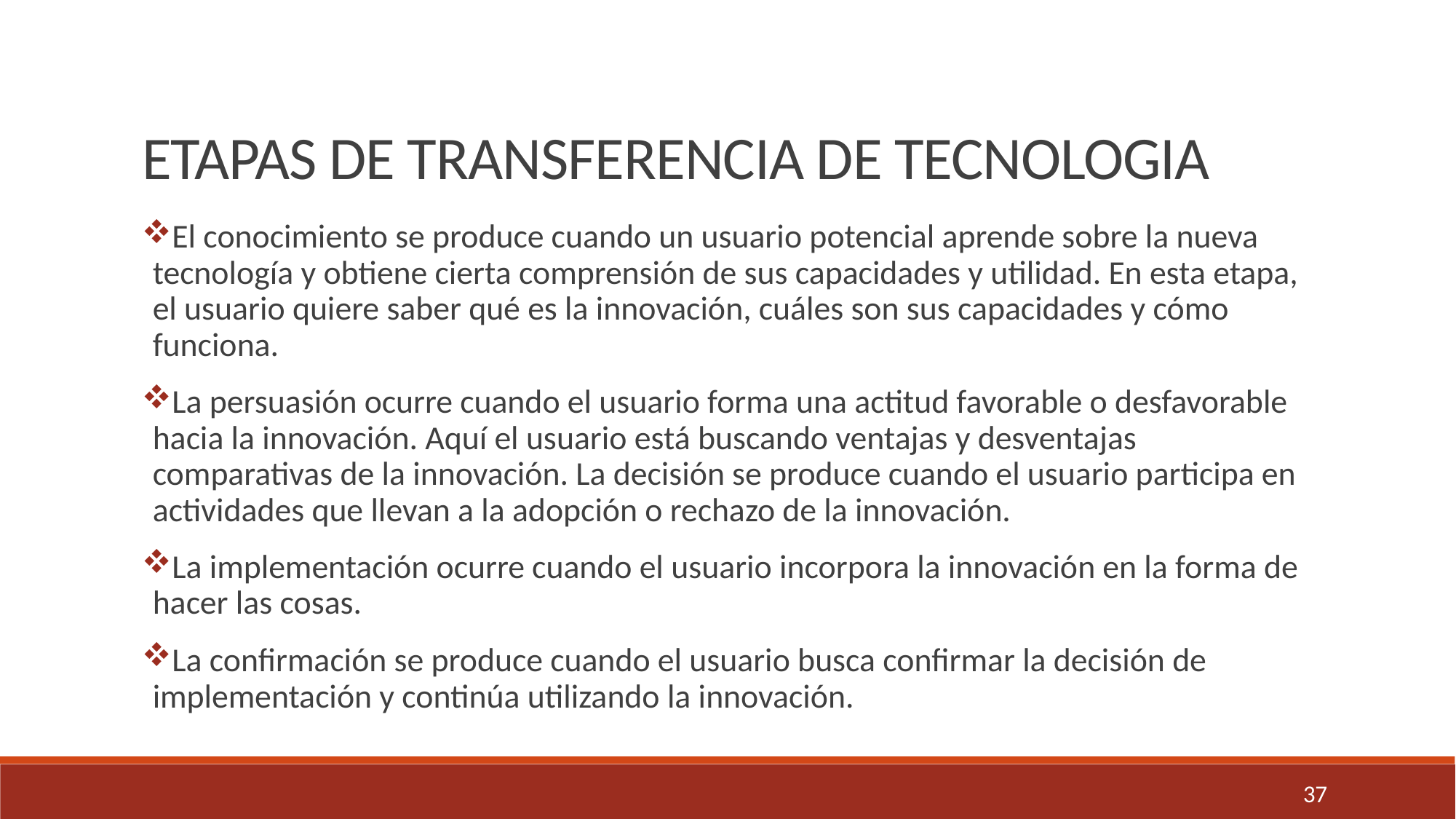

ETAPAS DE TRANSFERENCIA DE TECNOLOGIA
El conocimiento se produce cuando un usuario potencial aprende sobre la nueva tecnología y obtiene cierta comprensión de sus capacidades y utilidad. En esta etapa, el usuario quiere saber qué es la innovación, cuáles son sus capacidades y cómo funciona.
La persuasión ocurre cuando el usuario forma una actitud favorable o desfavorable hacia la innovación. Aquí el usuario está buscando ventajas y desventajas comparativas de la innovación. La decisión se produce cuando el usuario participa en actividades que llevan a la adopción o rechazo de la innovación.
La implementación ocurre cuando el usuario incorpora la innovación en la forma de hacer las cosas.
La confirmación se produce cuando el usuario busca confirmar la decisión de implementación y continúa utilizando la innovación.
37